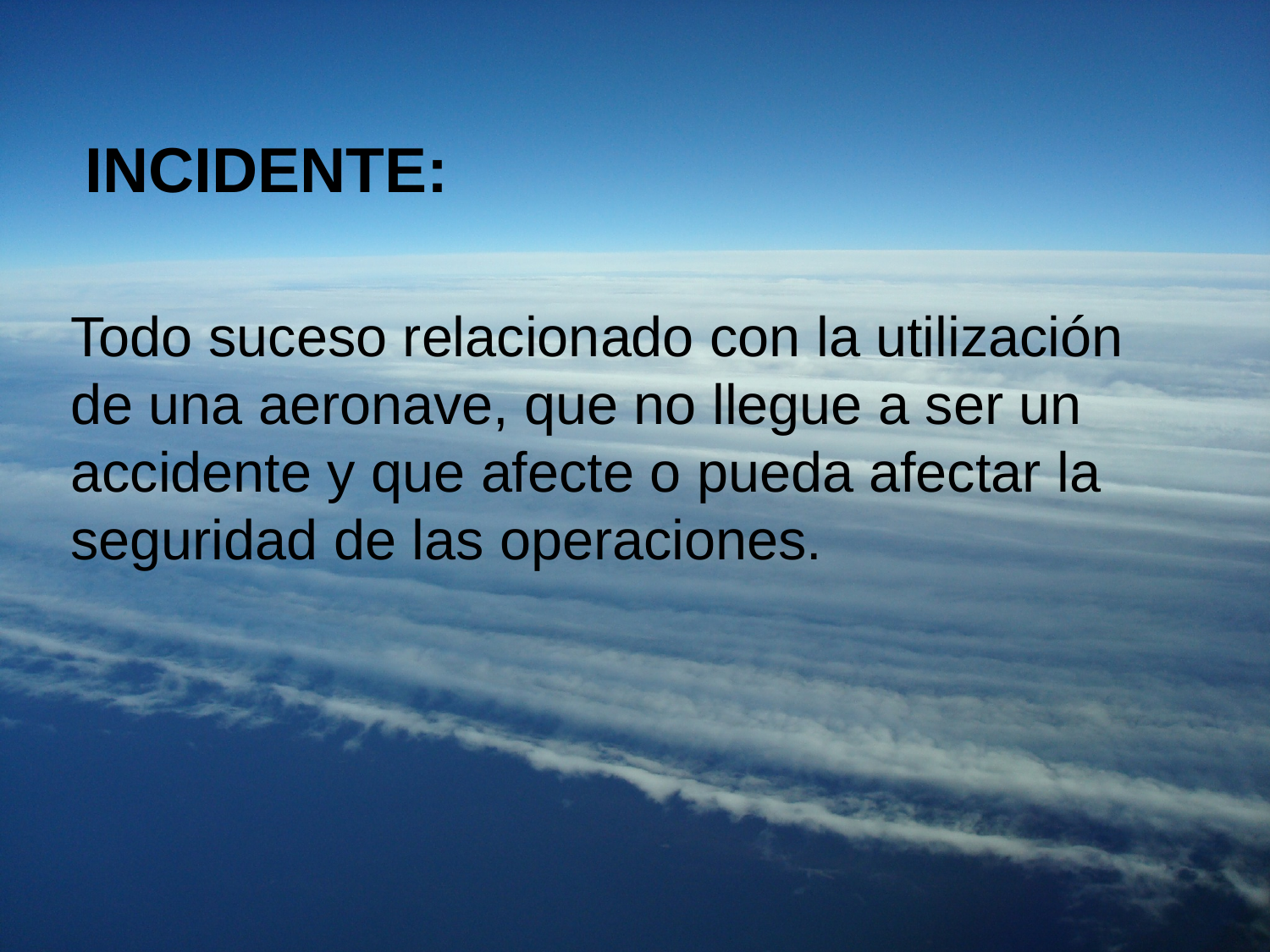

INCIDENTE:
Todo suceso relacionado con la utilización de una aeronave, que no llegue a ser un accidente y que afecte o pueda afectar la seguridad de las operaciones.